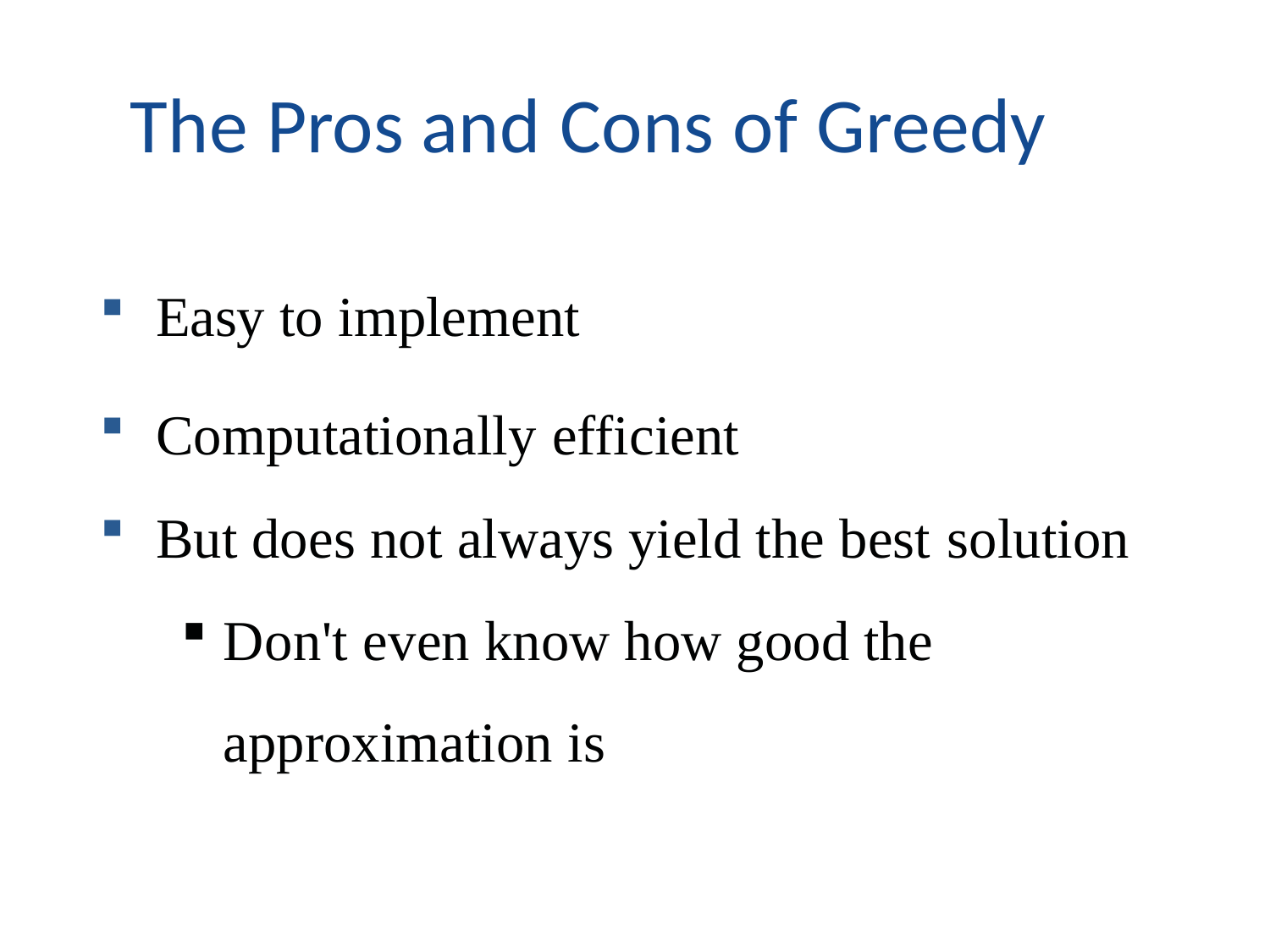

# The Pros and Cons of Greedy
Easy to implement
Computationally efficient
But does not always yield the best solution
Don't even know how good the approximation is